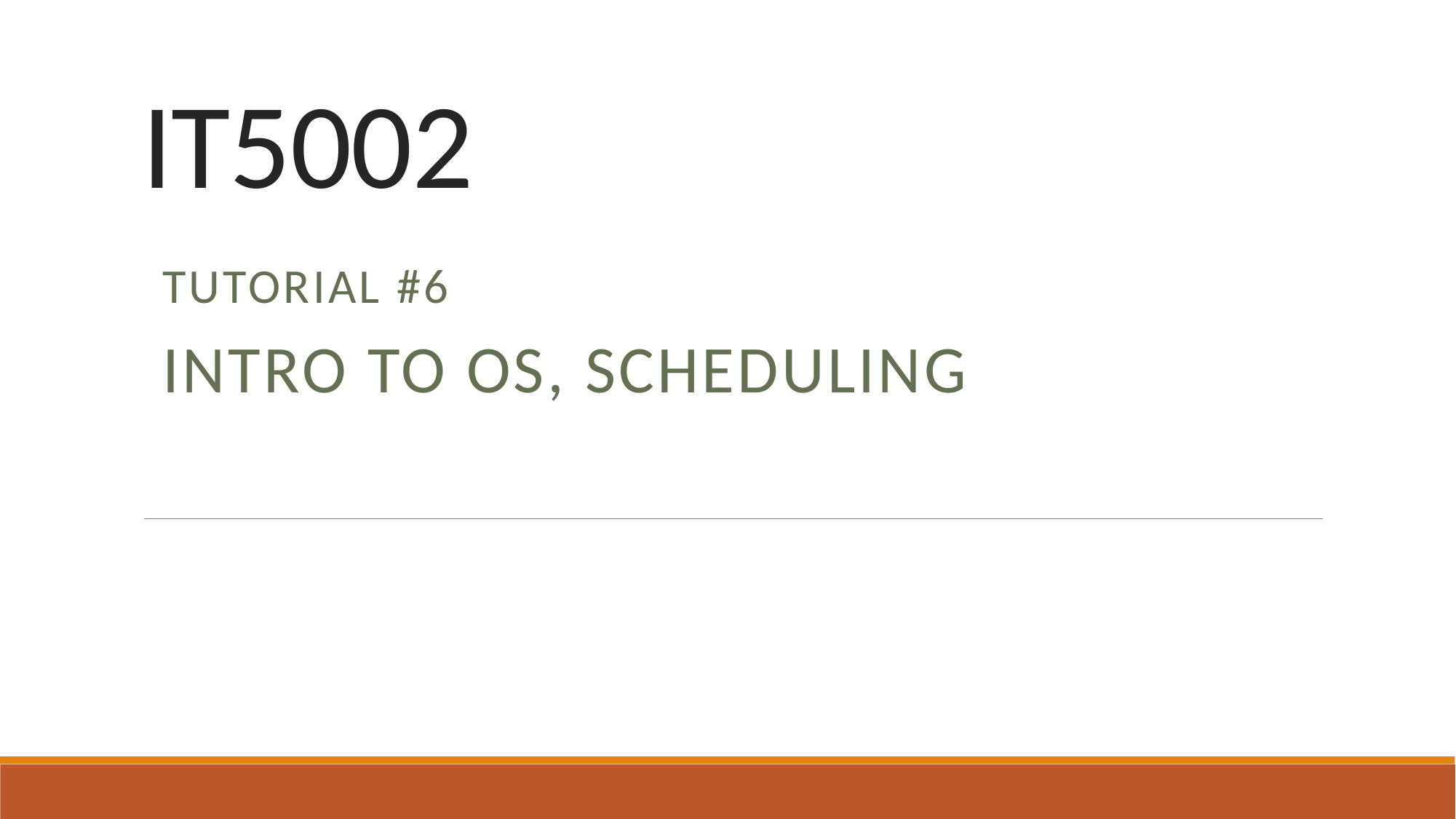

# IT5002
Tutorial #6
Intro to OS, Scheduling